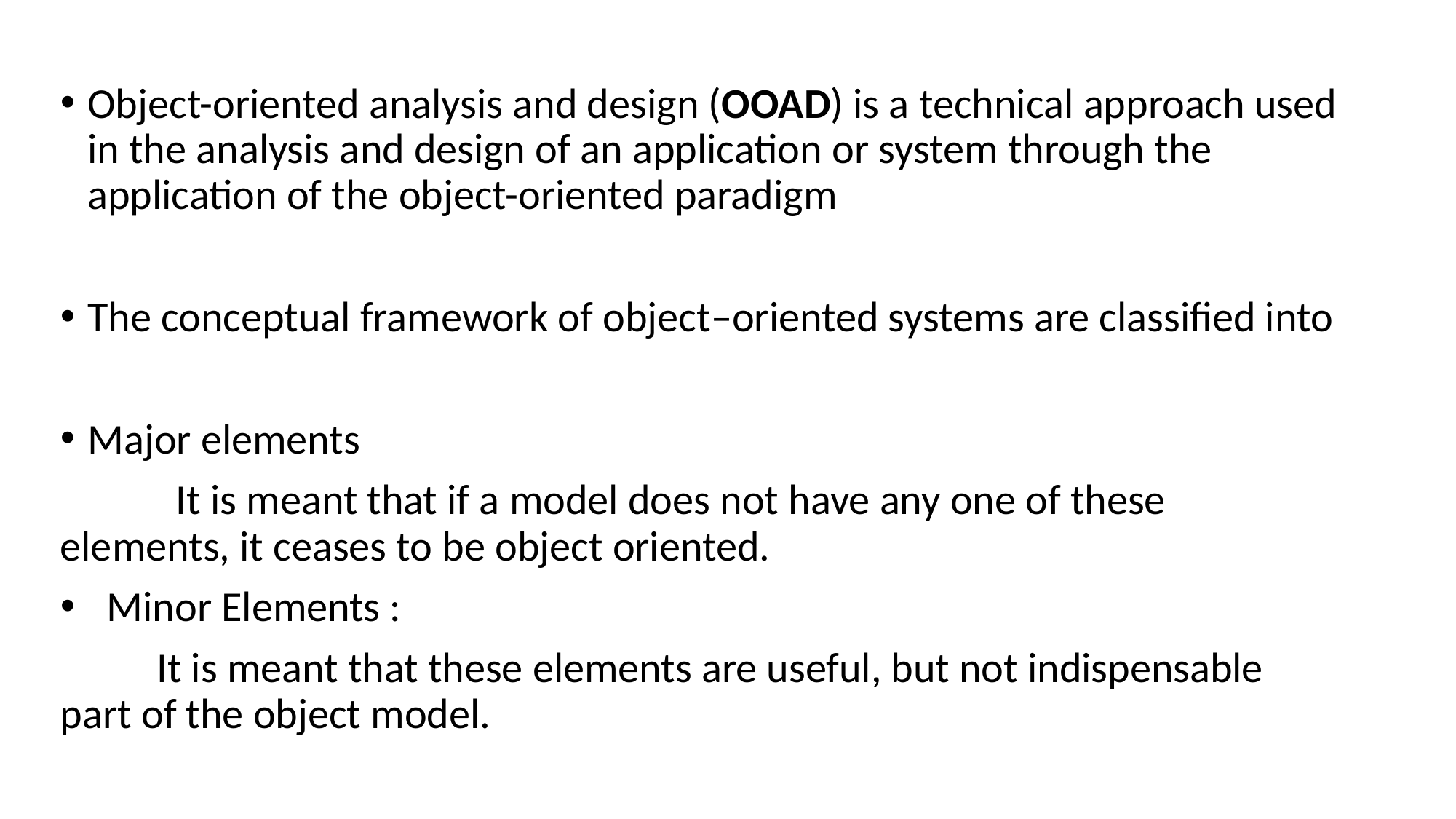

# a
Object-oriented analysis and design (OOAD) is a technical approach used in the analysis and design of an application or system through the application of the object-oriented paradigm

The conceptual framework of object–oriented systems are classified into

Major elements
            It is meant that if a model does not have any one of these elements, it ceases to be object oriented.
  Minor Elements :
          It is meant that these elements are useful, but not indispensable part of the object model.